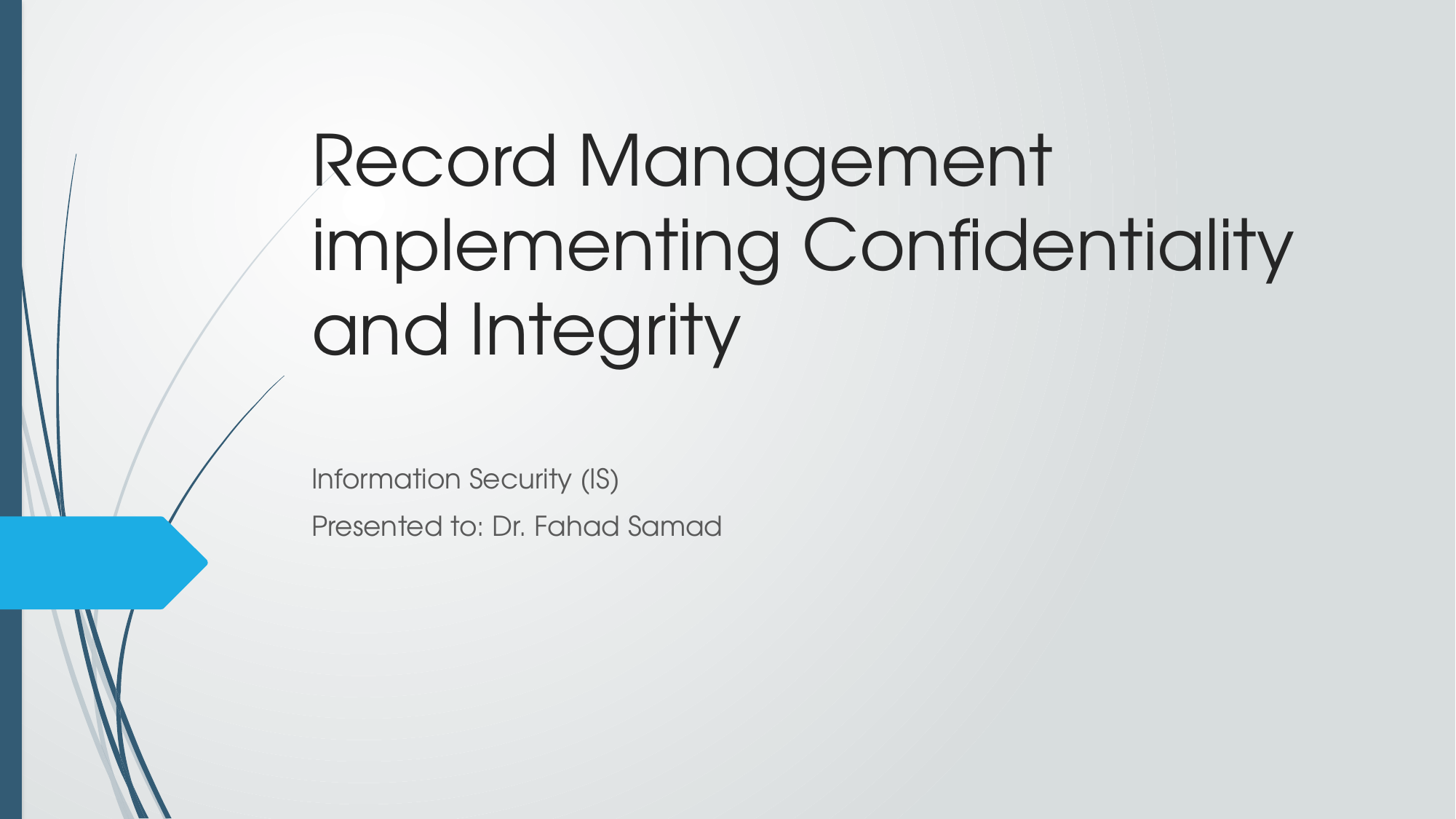

# Record Management implementing Confidentiality and Integrity
Information Security (IS)
Presented to: Dr. Fahad Samad